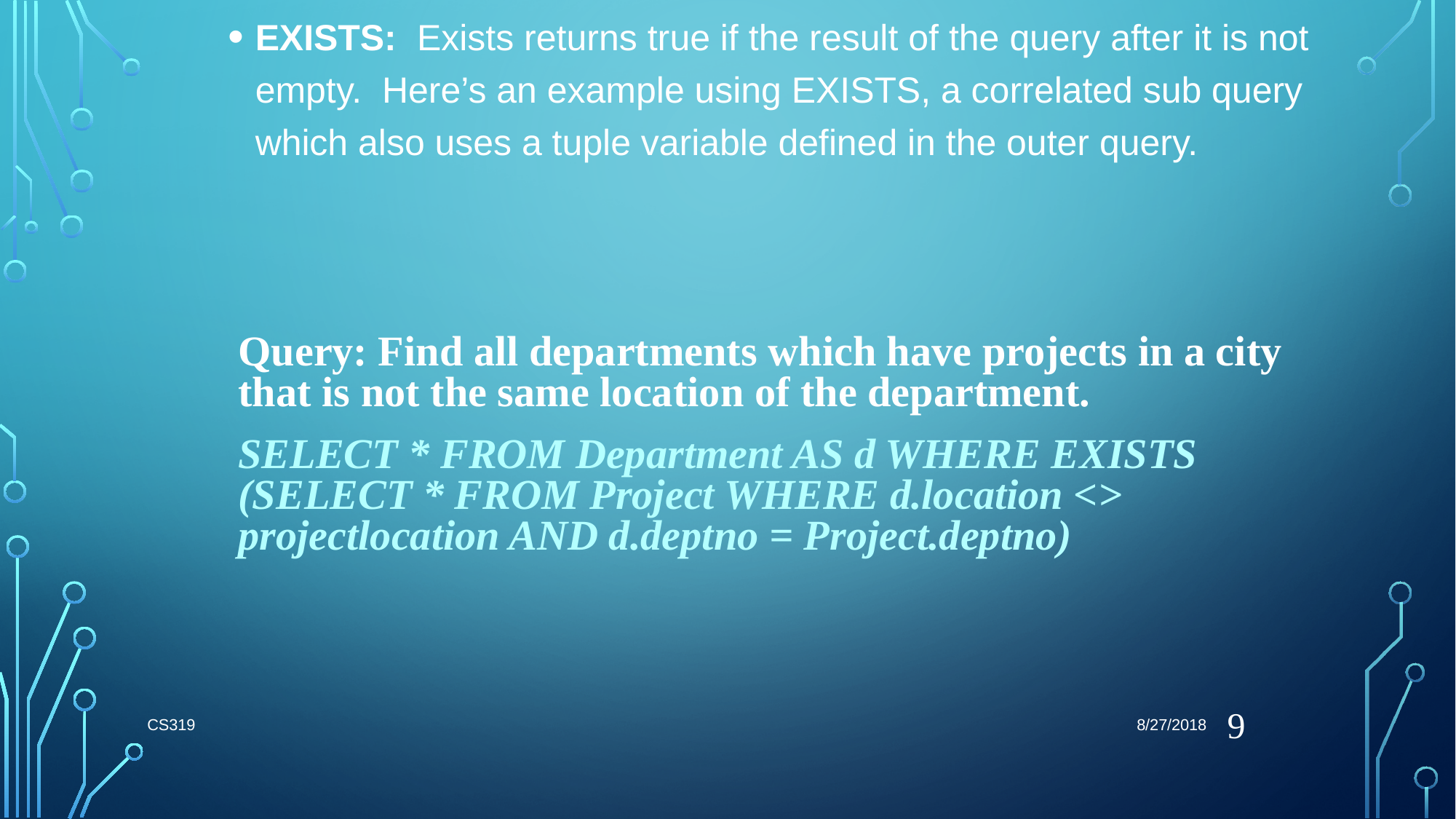

8/27/2018
EXISTS:  Exists returns true if the result of the query after it is not empty.  Here’s an example using EXISTS, a correlated sub query which also uses a tuple variable defined in the outer query.
Query: Find all departments which have projects in a city that is not the same location of the department.
SELECT * FROM Department AS d WHERE EXISTS (SELECT * FROM Project WHERE d.location <> projectlocation AND d.deptno = Project.deptno)
9
CS319